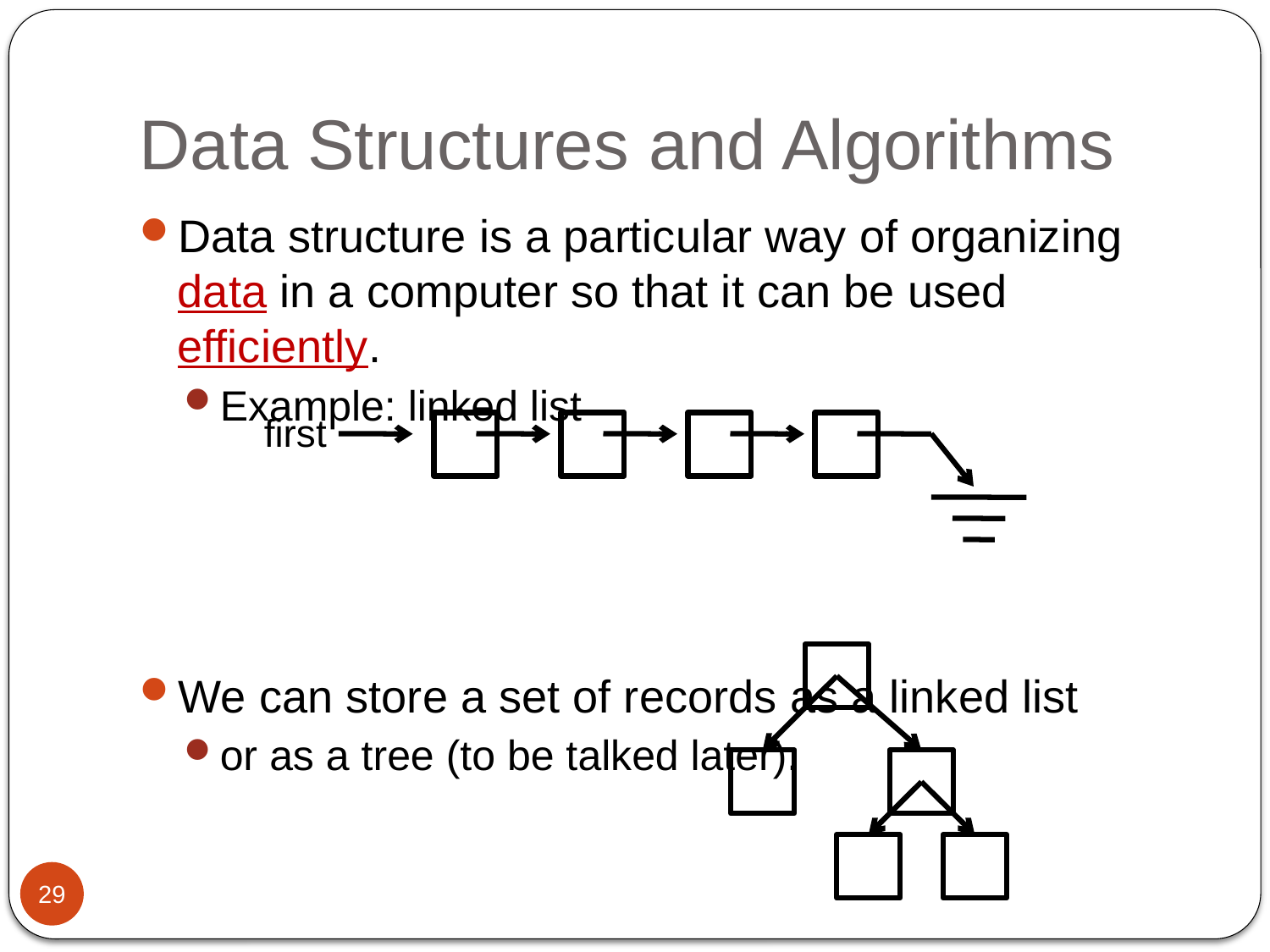

# Data Structures and Algorithms
Data structure is a particular way of organizing data in a computer so that it can be used efficiently.
Example: linked list

We can store a set of records as a linked list
or as a tree (to be talked later).

first

29